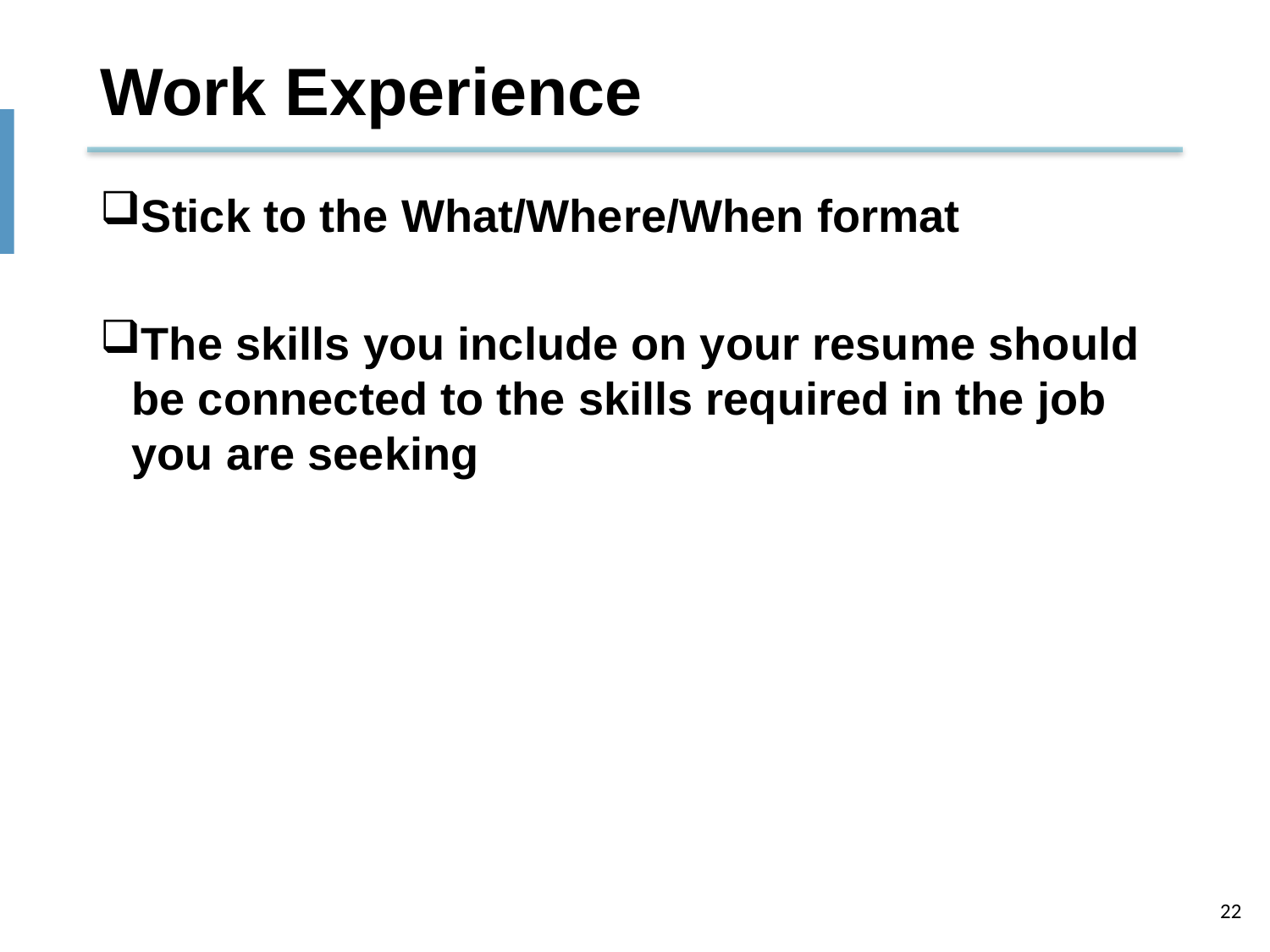

# Work Experience
Stick to the What/Where/When format

The skills you include on your resume should be connected to the skills required in the job you are seeking
22